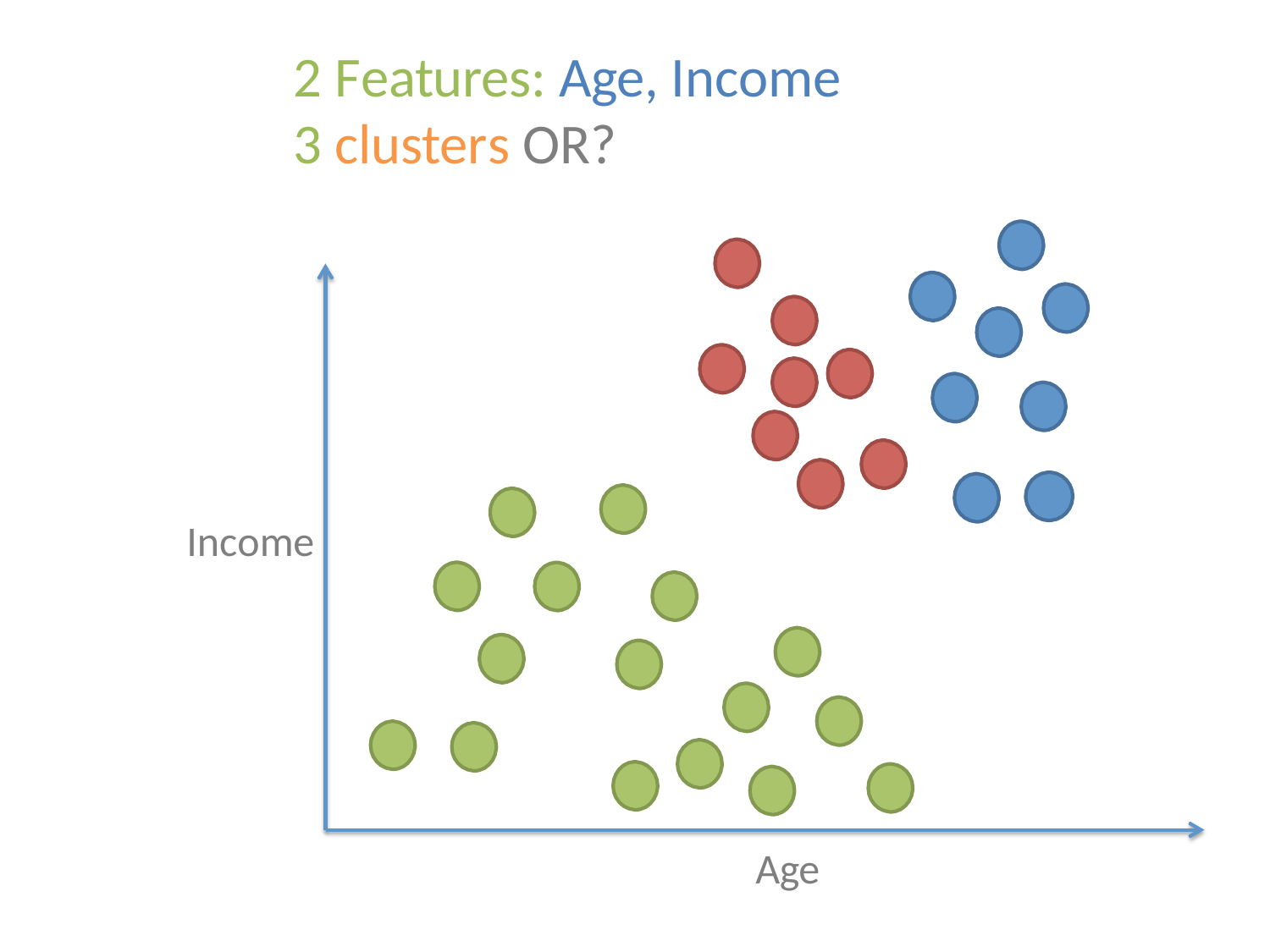

Features: Age, Income
clusters OR?

Income

Age